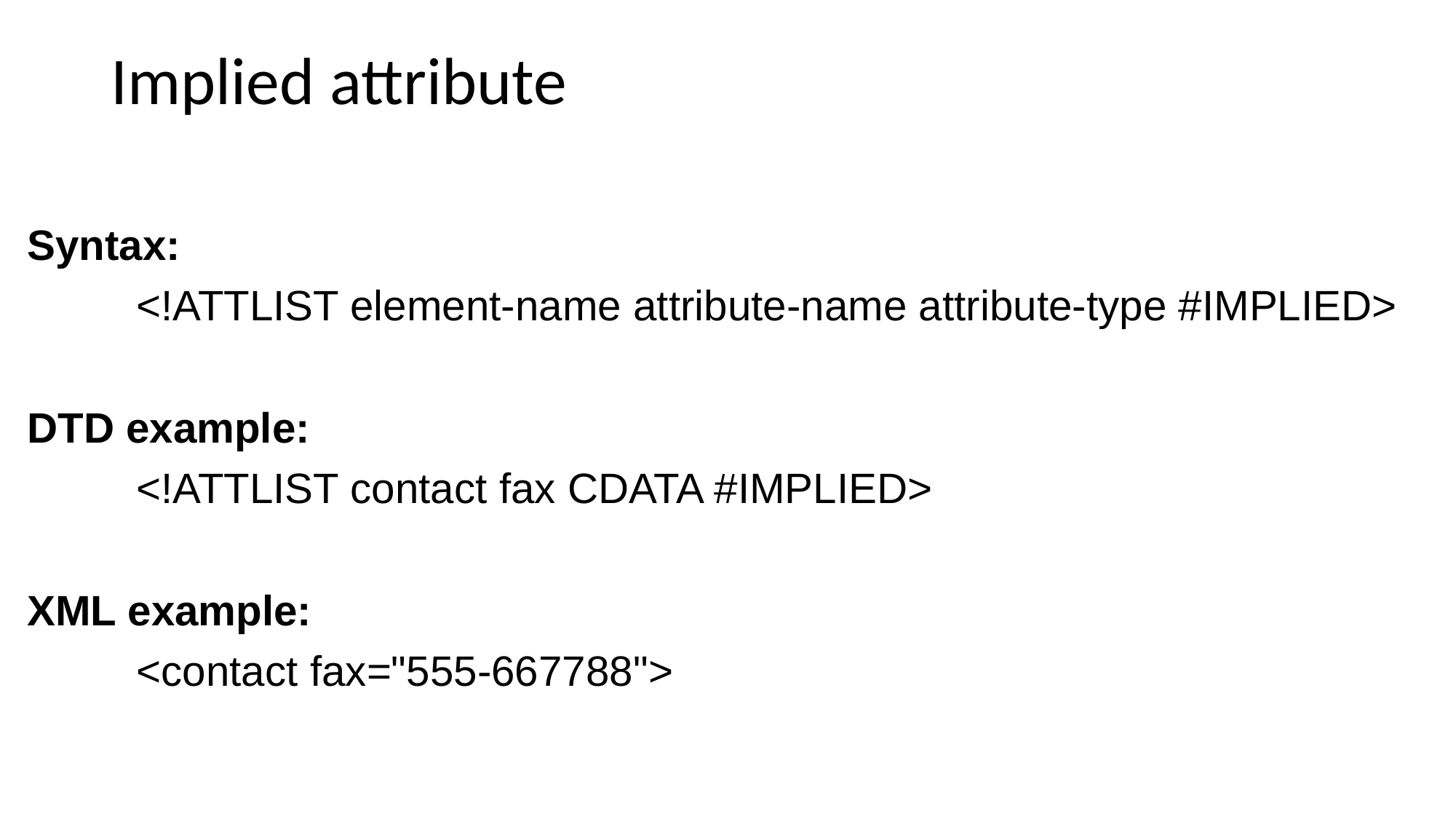

# Implied attribute
Syntax:
	<!ATTLIST element-name attribute-name attribute-type #IMPLIED>

DTD example:
	<!ATTLIST contact fax CDATA #IMPLIED>

XML example:
	<contact fax="555-667788">